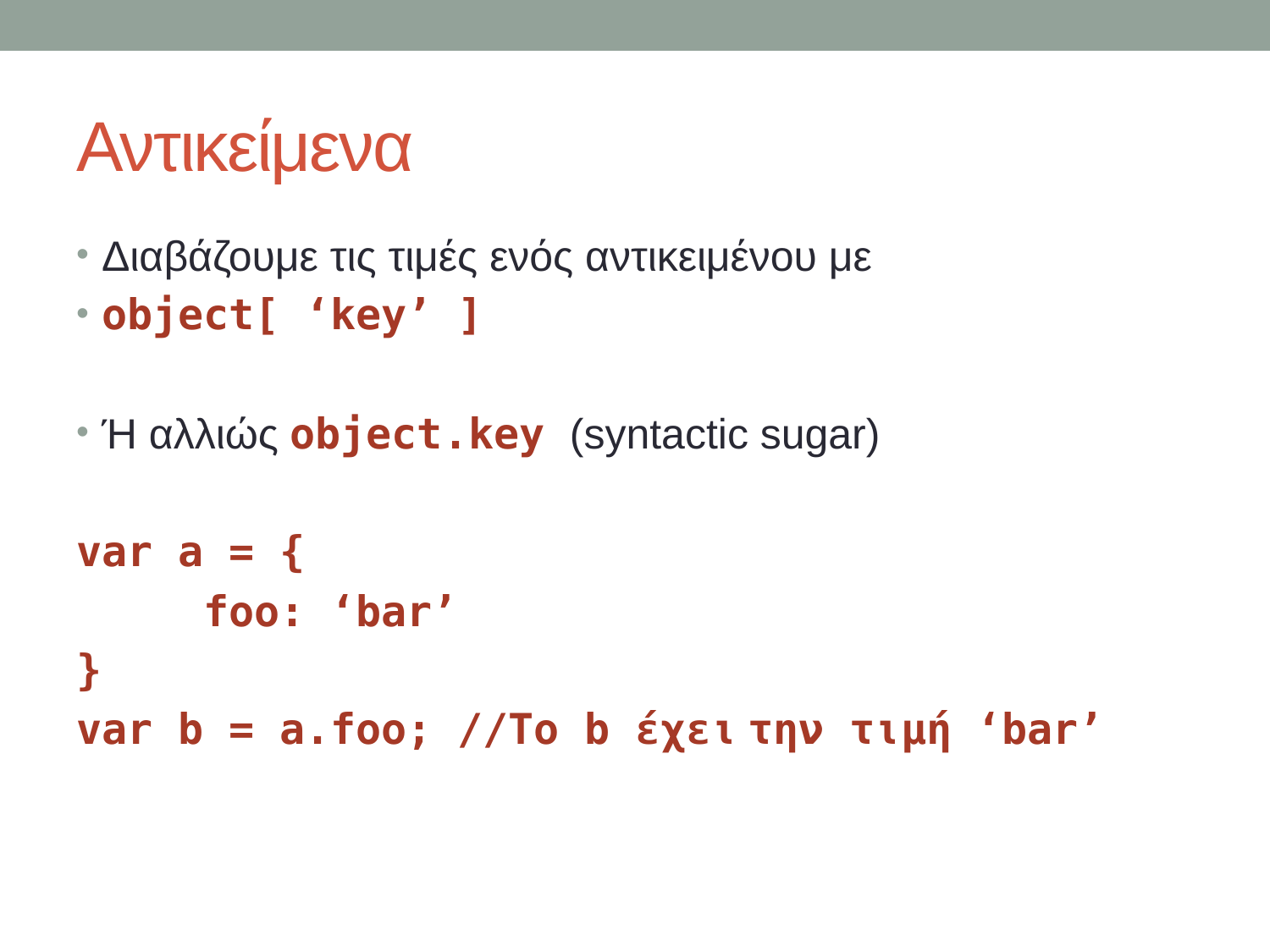

# Αντικείμενα
Διαβάζουμε τις τιμές ενός αντικειμένου με
object[ ‘key’ ]

Ή αλλιώς object.key (syntactic sugar)

var a = {
	foo: ‘bar’
}
var b = a.foo; //Το b έχει την τιμή ‘bar’